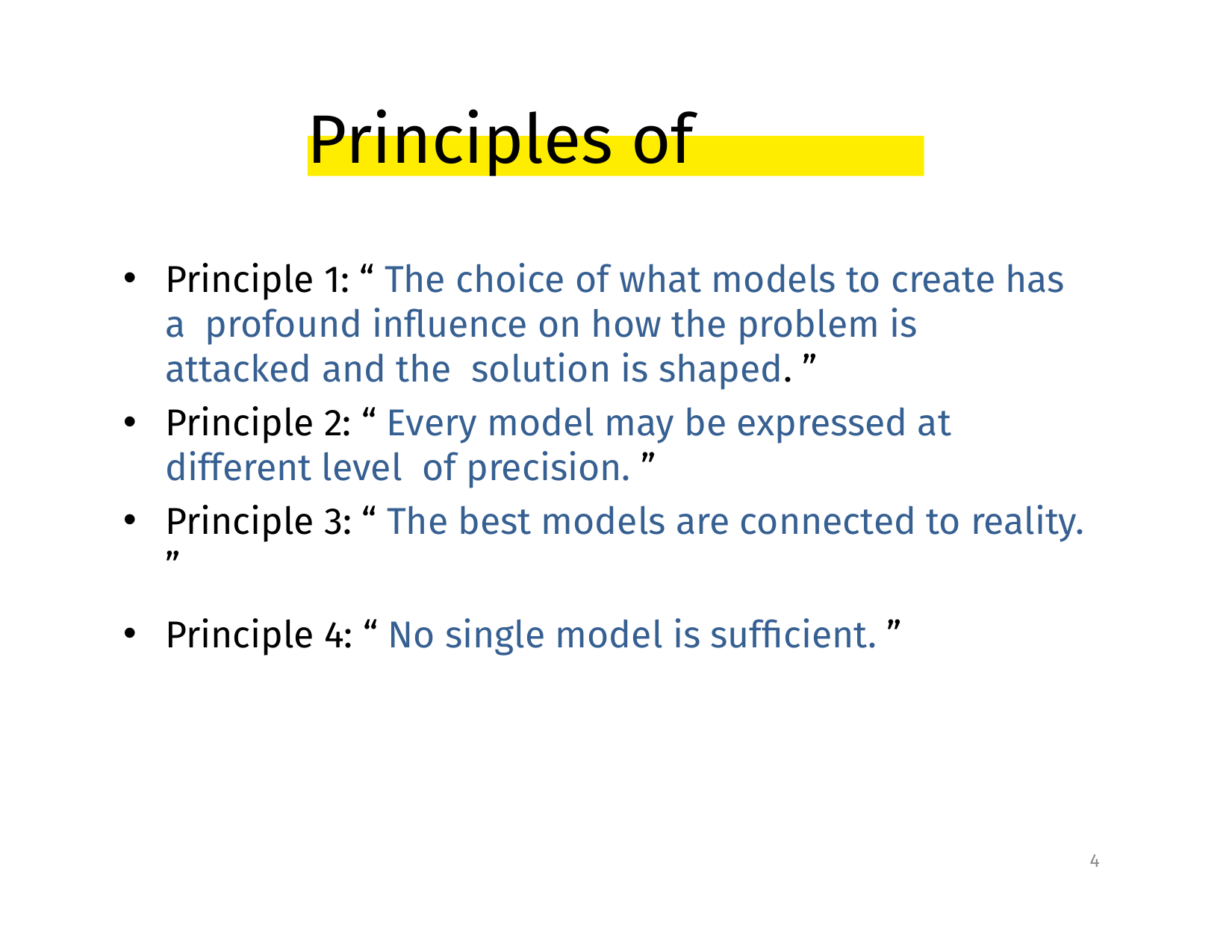

# Principles of modeling

Principle 1: “ The choice of what models to create has a  profound influence on how the problem is attacked and the  solution is shaped. ”
Principle 2: “ Every model may be expressed at different level  of precision. ”
Principle 3: “ The best models are connected to reality. ”
Principle 4: “ No single model is sufficient. ”

4